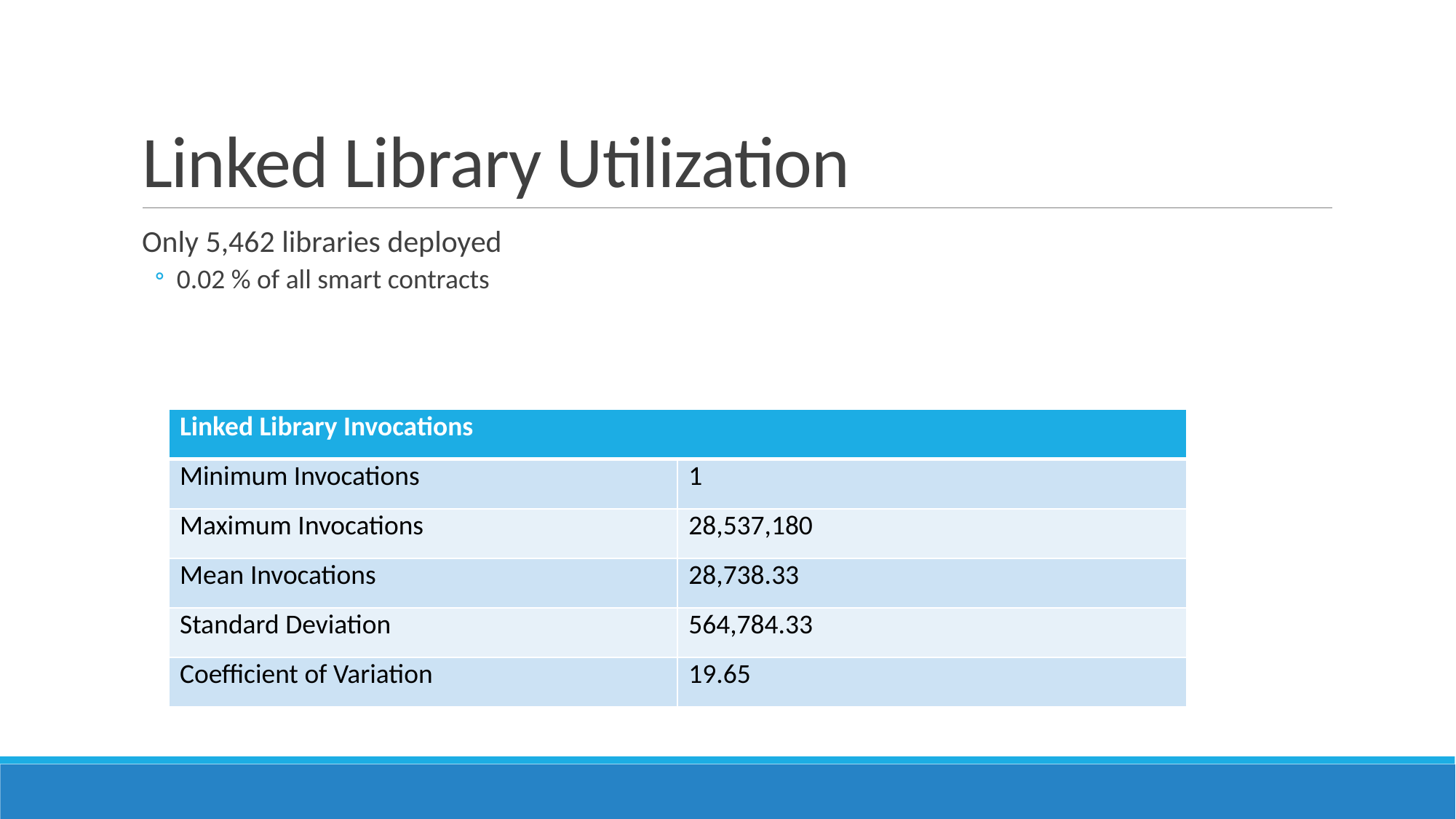

# Linked Library Utilization
Only 5,462 libraries deployed
0.02 % of all smart contracts
| Linked Library Invocations |  |
| --- | --- |
| Minimum Invocations | 1 |
| Maximum Invocations | 28,537,180 |
| Mean Invocations | 28,738.33 |
| Standard Deviation | 564,784.33 |
| Coefficient of Variation | 19.65 |